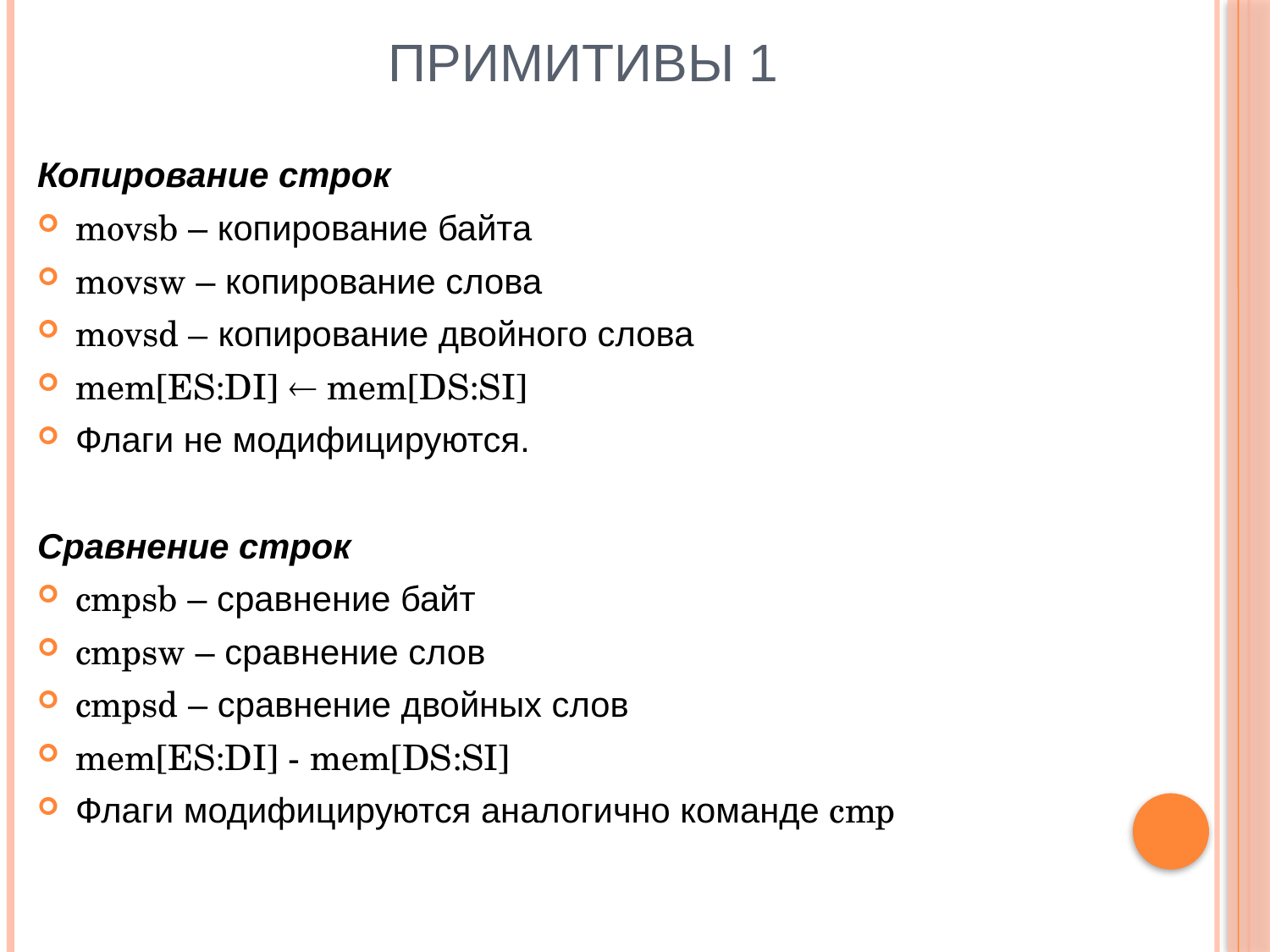

# Примитивы 1
Копирование строк
movsb – копирование байта
movsw – копирование слова
movsd – копирование двойного слова
mem[ES:DI] ← mem[DS:SI]
Флаги не модифицируются.

Сравнение строк
cmpsb – сравнение байт
cmpsw – сравнение слов
cmpsd – сравнение двойных слов
mem[ES:DI] - mem[DS:SI]
Флаги модифицируются аналогично команде cmp